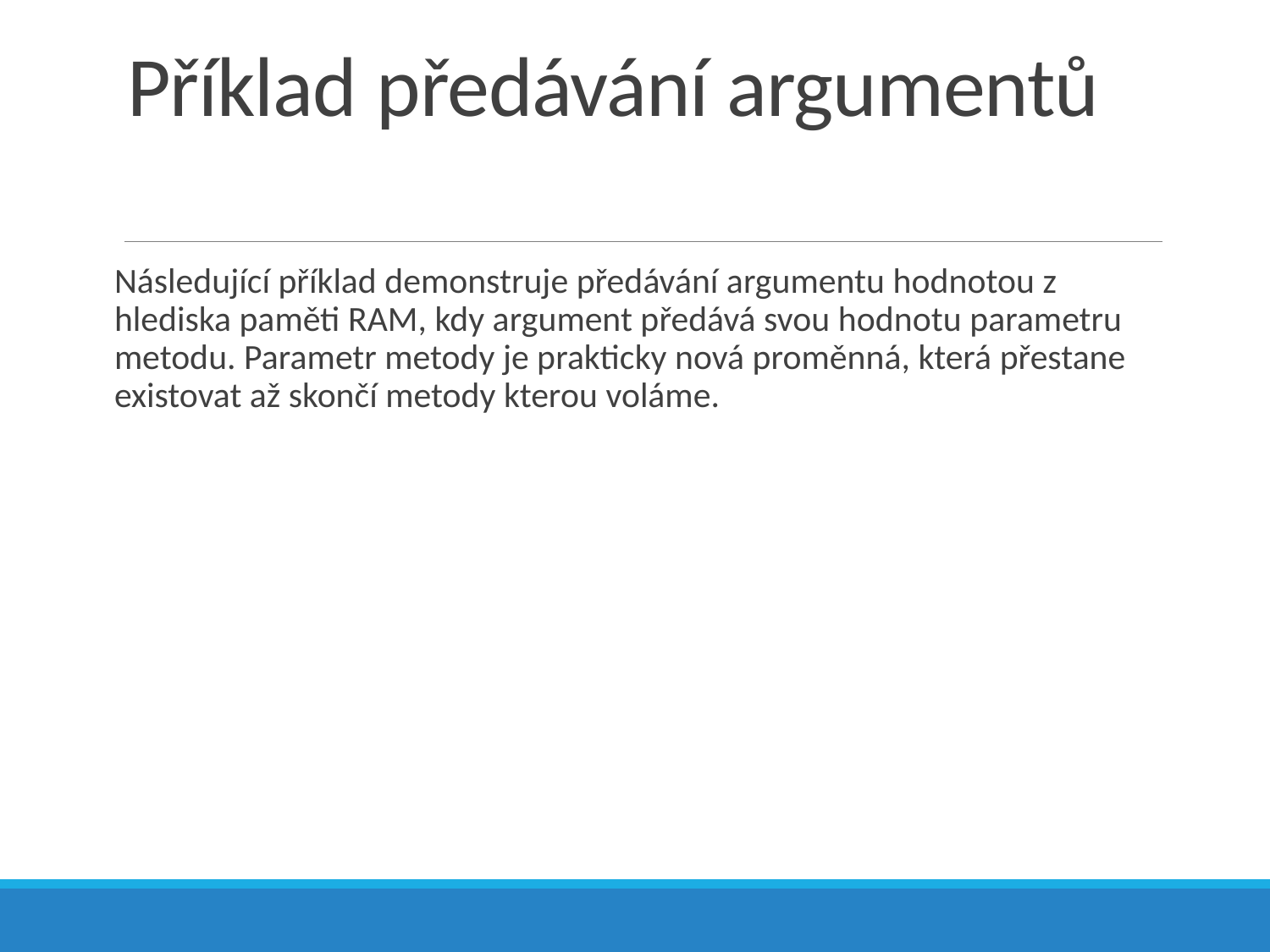

# Příklad předávání argumentů
Následující příklad demonstruje předávání argumentu hodnotou z hlediska paměti RAM, kdy argument předává svou hodnotu parametru metodu. Parametr metody je prakticky nová proměnná, která přestane existovat až skončí metody kterou voláme.